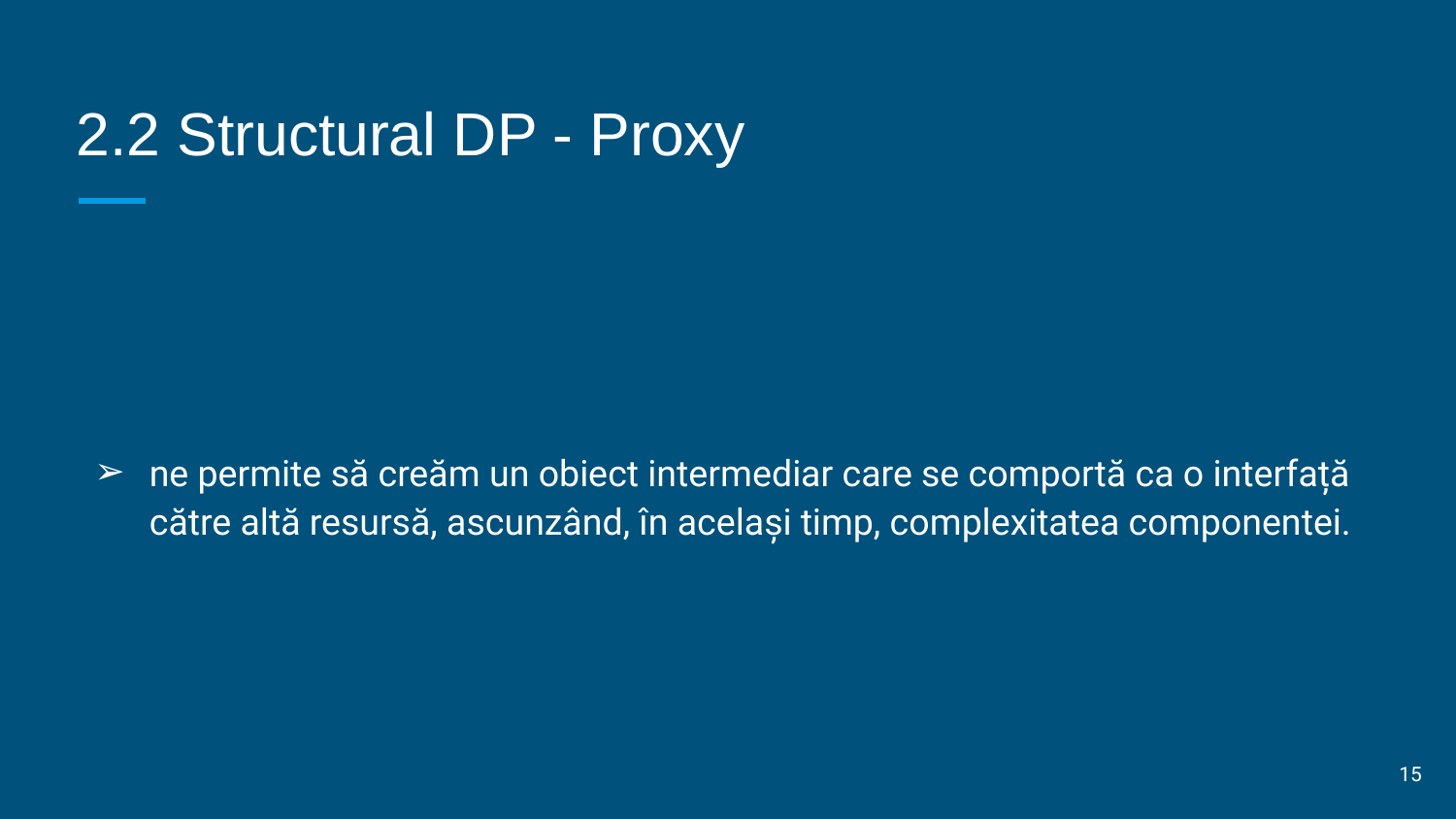

# 2.2 Structural DP - Proxy
ne permite să creăm un obiect intermediar care se comportă ca o interfață către altă resursă, ascunzând, în același timp, complexitatea componentei.
15